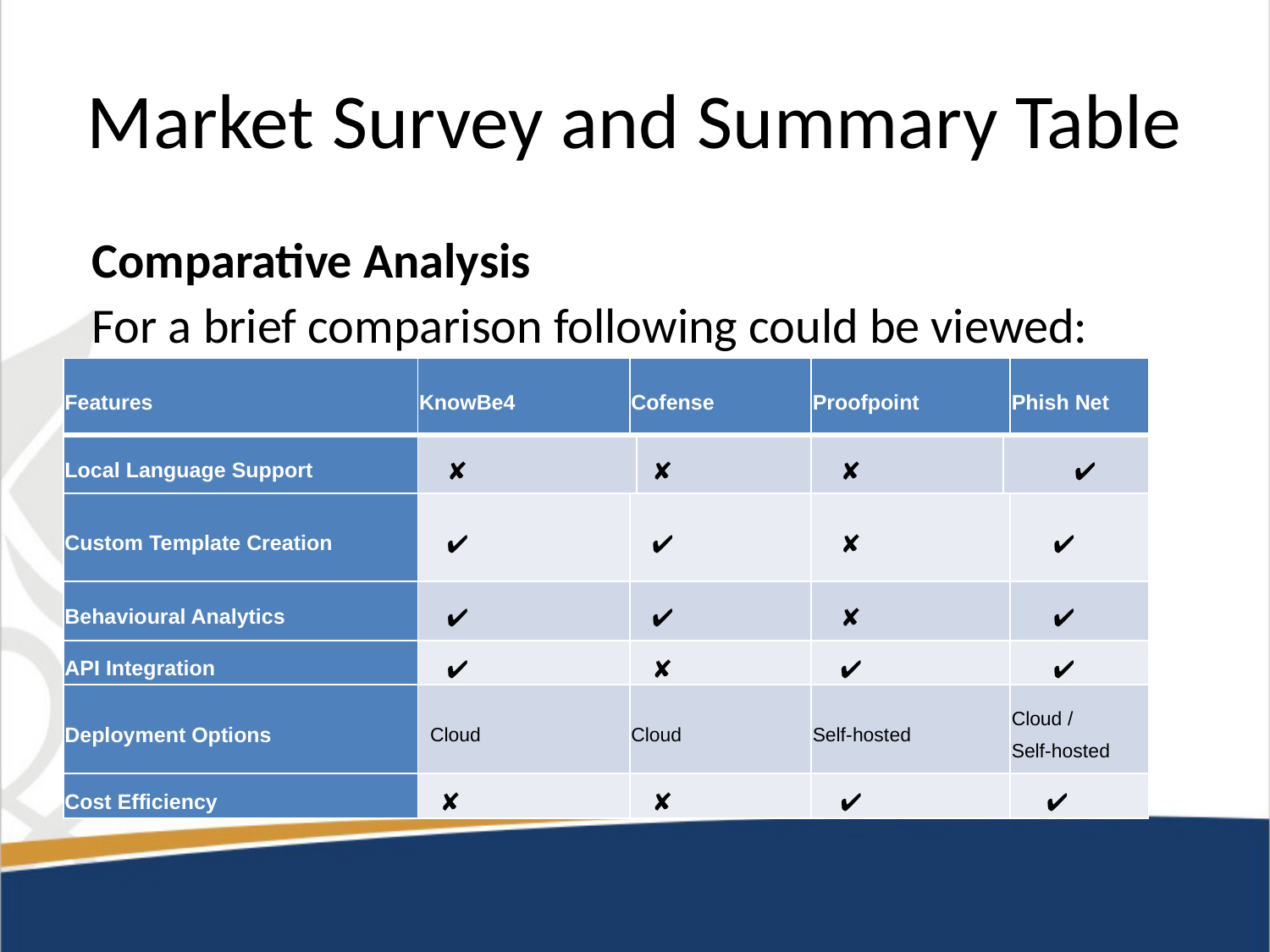

# Market Survey and Summary Table
Comparative Analysis
For a brief comparison following could be viewed:

| Features | KnowBe4 | Cofense |  | Proofpoint |  | Phish Net |
| --- | --- | --- | --- | --- | --- | --- |
| Local Language Support | ✘ |  | ✘ | ✘ | ✔ |  |
| Custom Template Creation | ✔ | ✔ |  | ✘ |  | ✔ |
| Behavioural Analytics | ✔ | ✔ |  | ✘ |  | ✔ |
| API Integration | ✔ | ✘ |  | ✔ |  | ✔ |
| Deployment Options | Cloud | Cloud |  | Self-hosted |  | Cloud / Self-hosted |
| Cost Efficiency | ✘ | ✘ |  | ✔ |  | ✔ |